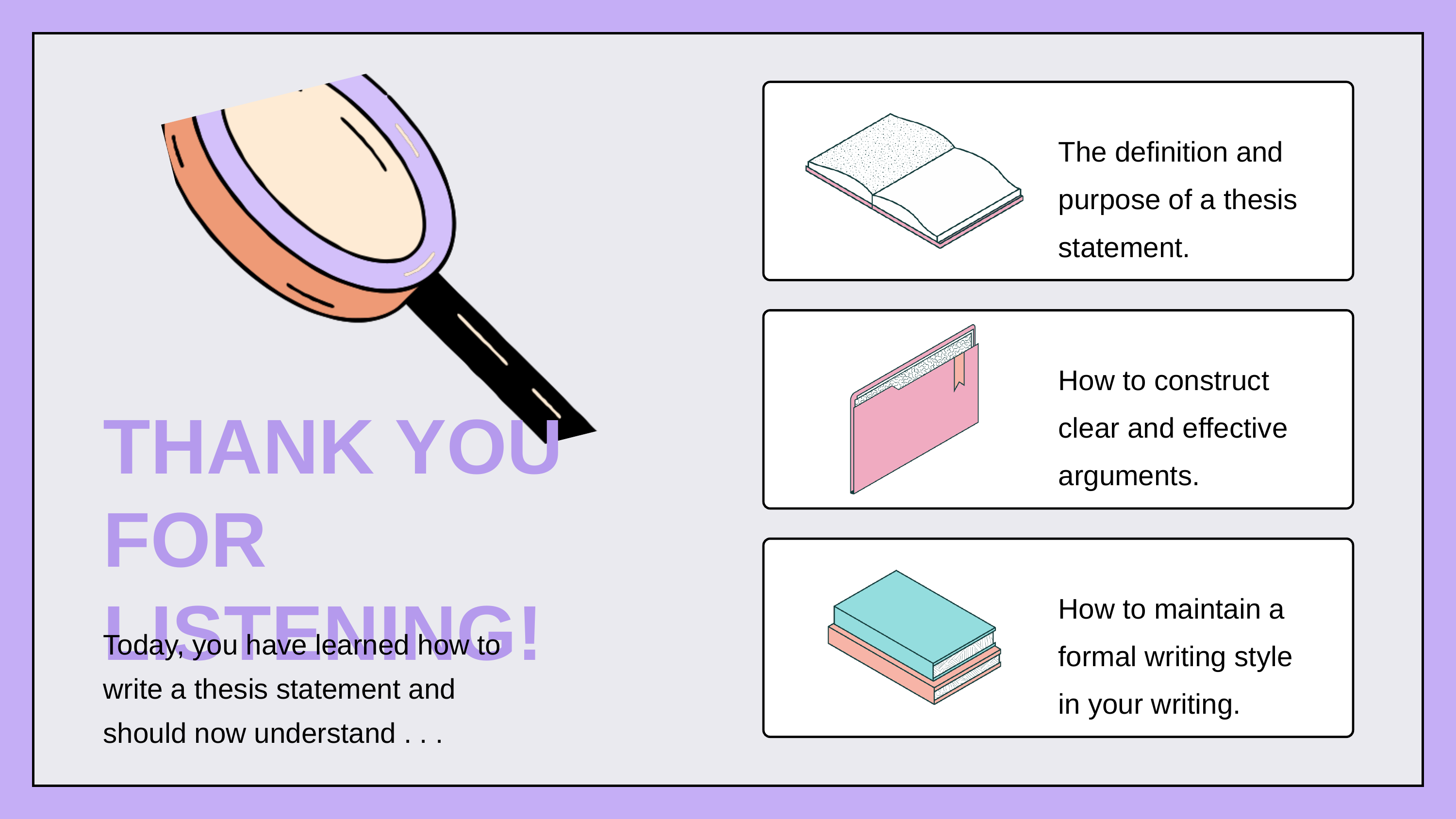

The definition and purpose of a thesis statement.

How to construct clear and effective arguments.
THANK YOU
FOR LISTENING!

How to maintain a formal writing style in your writing.
Today, you have learned how to write a thesis statement and should now understand . . .